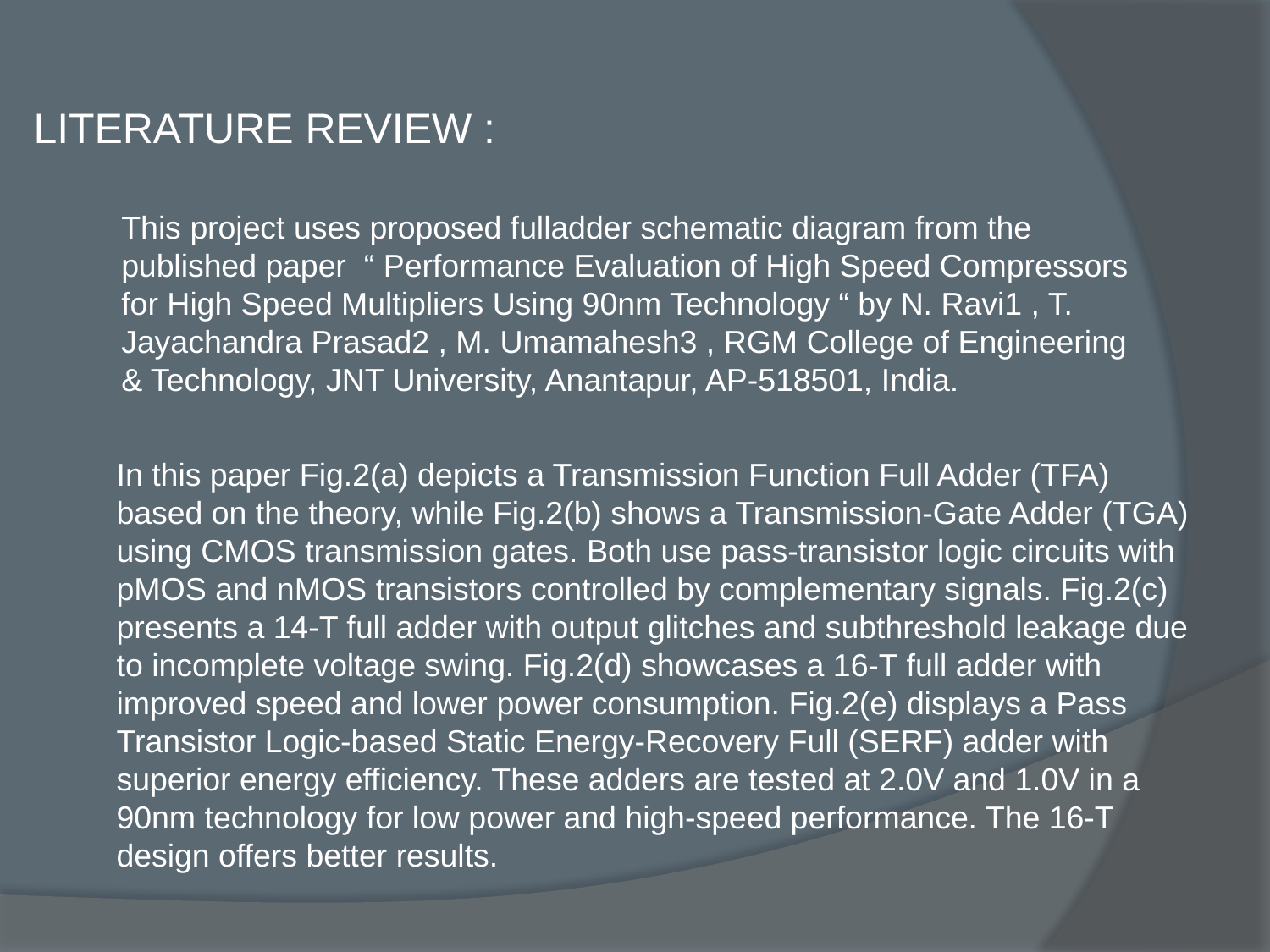

LITERATURE REVIEW :
This project uses proposed fulladder schematic diagram from the published paper  “ Performance Evaluation of High Speed Compressors for High Speed Multipliers Using 90nm Technology “ by N. Ravi1 , T. Jayachandra Prasad2 , M. Umamahesh3 , RGM College of Engineering & Technology, JNT University, Anantapur, AP-518501, India.
In this paper Fig.2(a) depicts a Transmission Function Full Adder (TFA) based on the theory, while Fig.2(b) shows a Transmission-Gate Adder (TGA) using CMOS transmission gates. Both use pass-transistor logic circuits with pMOS and nMOS transistors controlled by complementary signals. Fig.2(c) presents a 14-T full adder with output glitches and subthreshold leakage due to incomplete voltage swing. Fig.2(d) showcases a 16-T full adder with improved speed and lower power consumption. Fig.2(e) displays a Pass Transistor Logic-based Static Energy-Recovery Full (SERF) adder with superior energy efficiency. These adders are tested at 2.0V and 1.0V in a 90nm technology for low power and high-speed performance. The 16-T design offers better results.